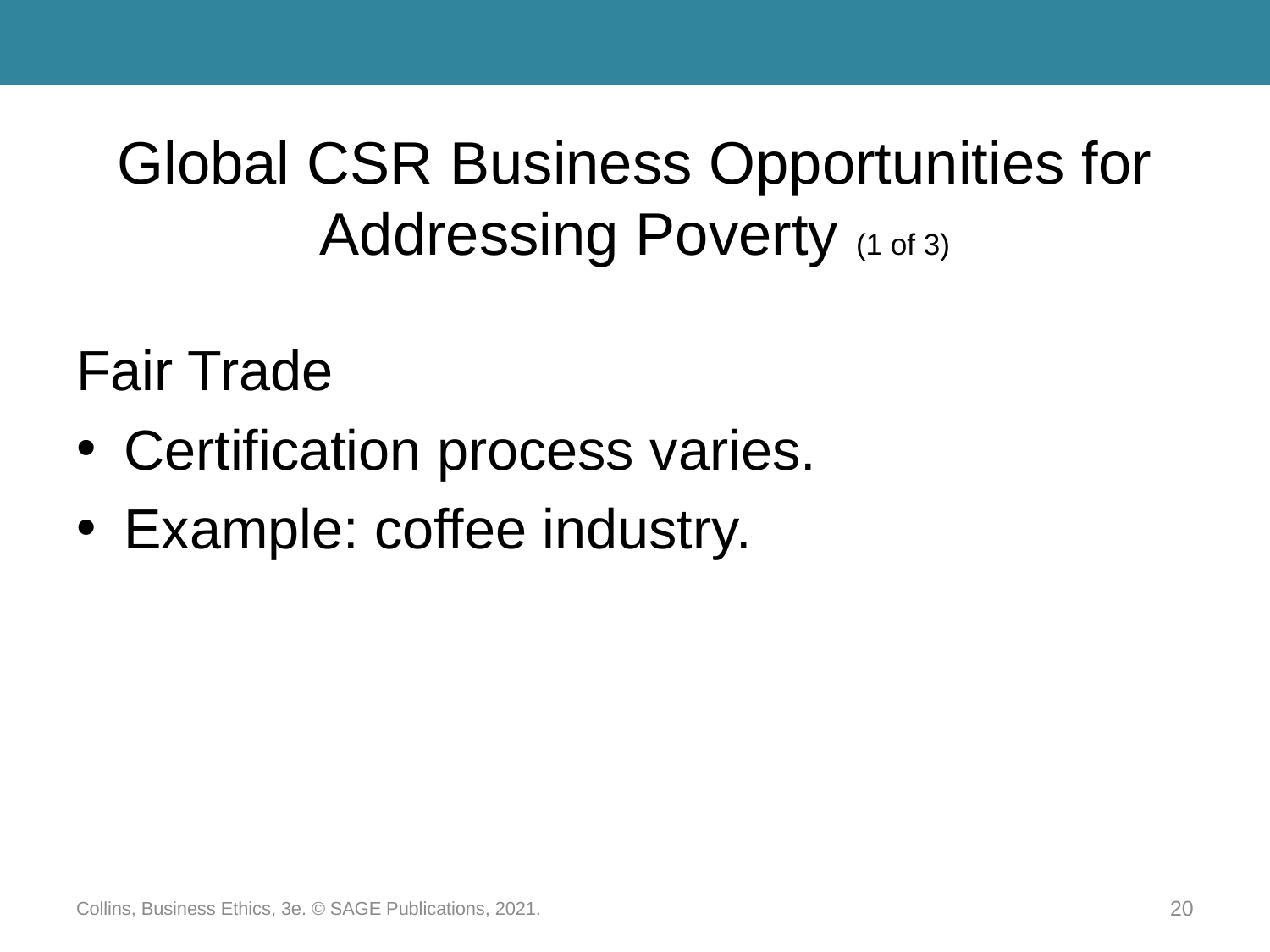

# Global CSR Business Opportunities for Addressing Poverty (1 of 3)
Fair Trade
Certification process varies.
Example: coffee industry.

Collins, Business Ethics, 3e. © SAGE Publications, 2021.
20